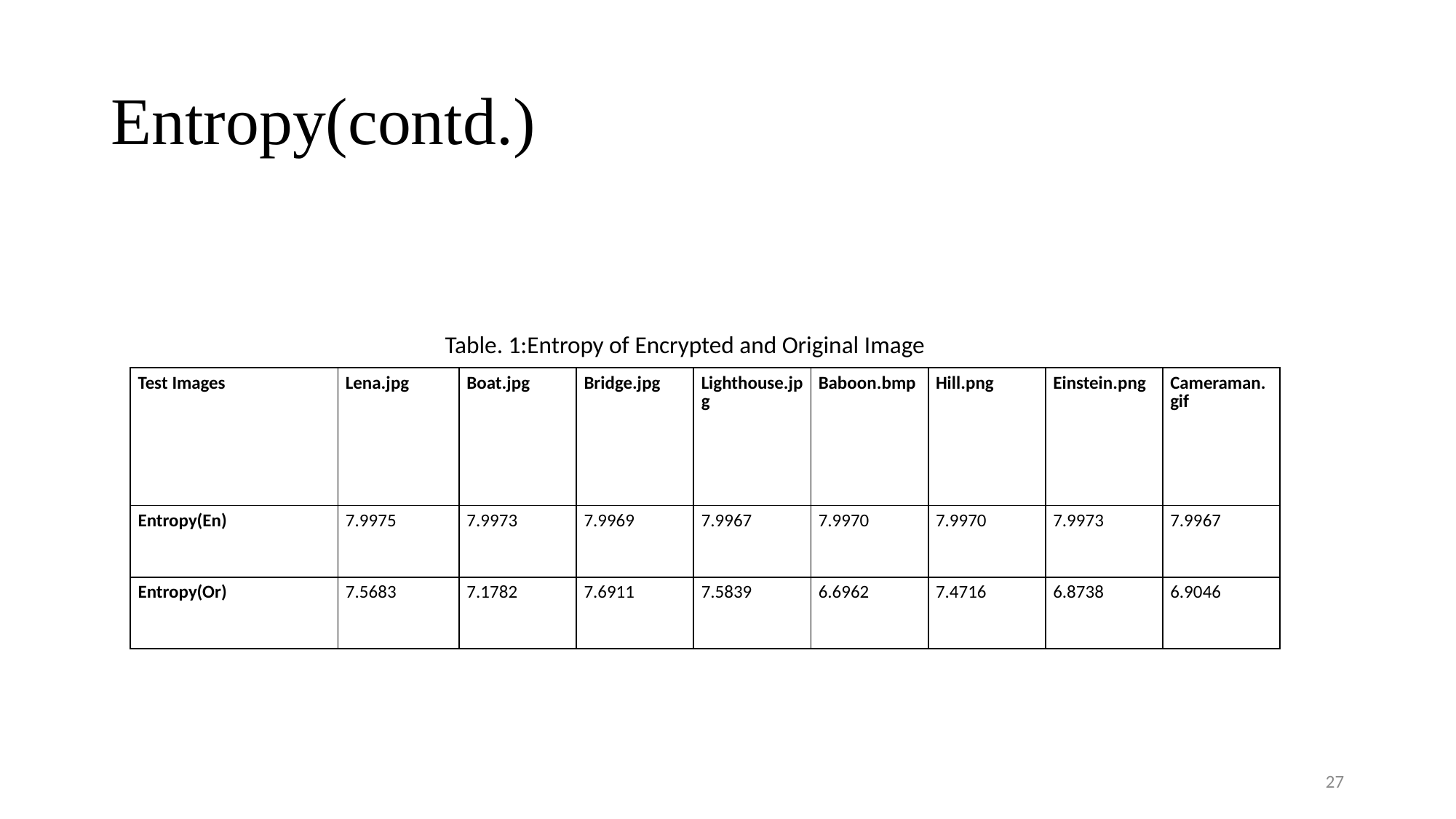

# Entropy(contd.)
Table. 1:Entropy of Encrypted and Original Image
| Test Images | Lena.jpg | Boat.jpg | Bridge.jpg | Lighthouse.jpg | Baboon.bmp | Hill.png | Einstein.png | Cameraman.gif |
| --- | --- | --- | --- | --- | --- | --- | --- | --- |
| Entropy(En) | 7.9975 | 7.9973 | 7.9969 | 7.9967 | 7.9970 | 7.9970 | 7.9973 | 7.9967 |
| Entropy(Or) | 7.5683 | 7.1782 | 7.6911 | 7.5839 | 6.6962 | 7.4716 | 6.8738 | 6.9046 |
27